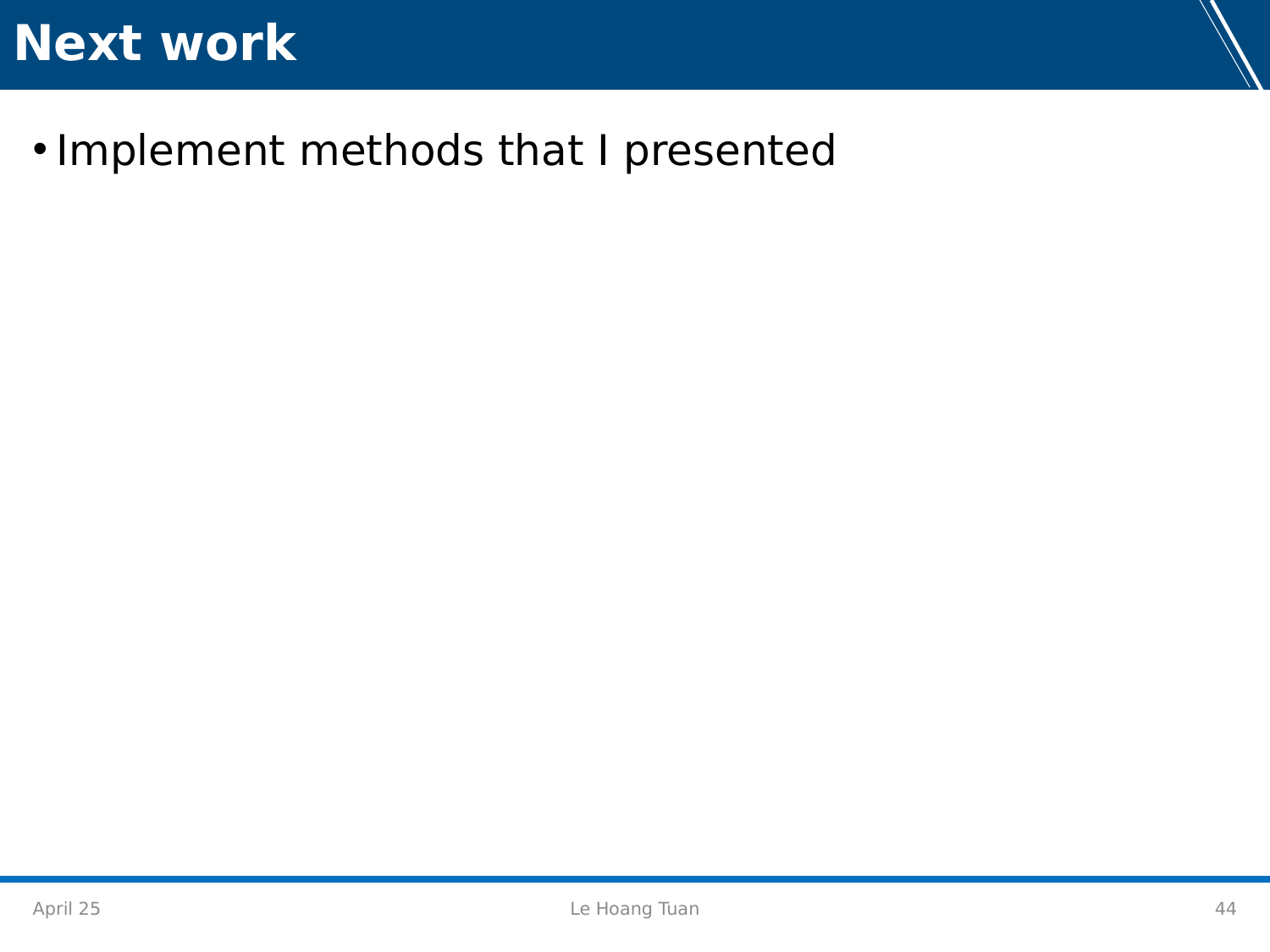

Next work
Implement methods that I presented
April 25
Le Hoang Tuan
44